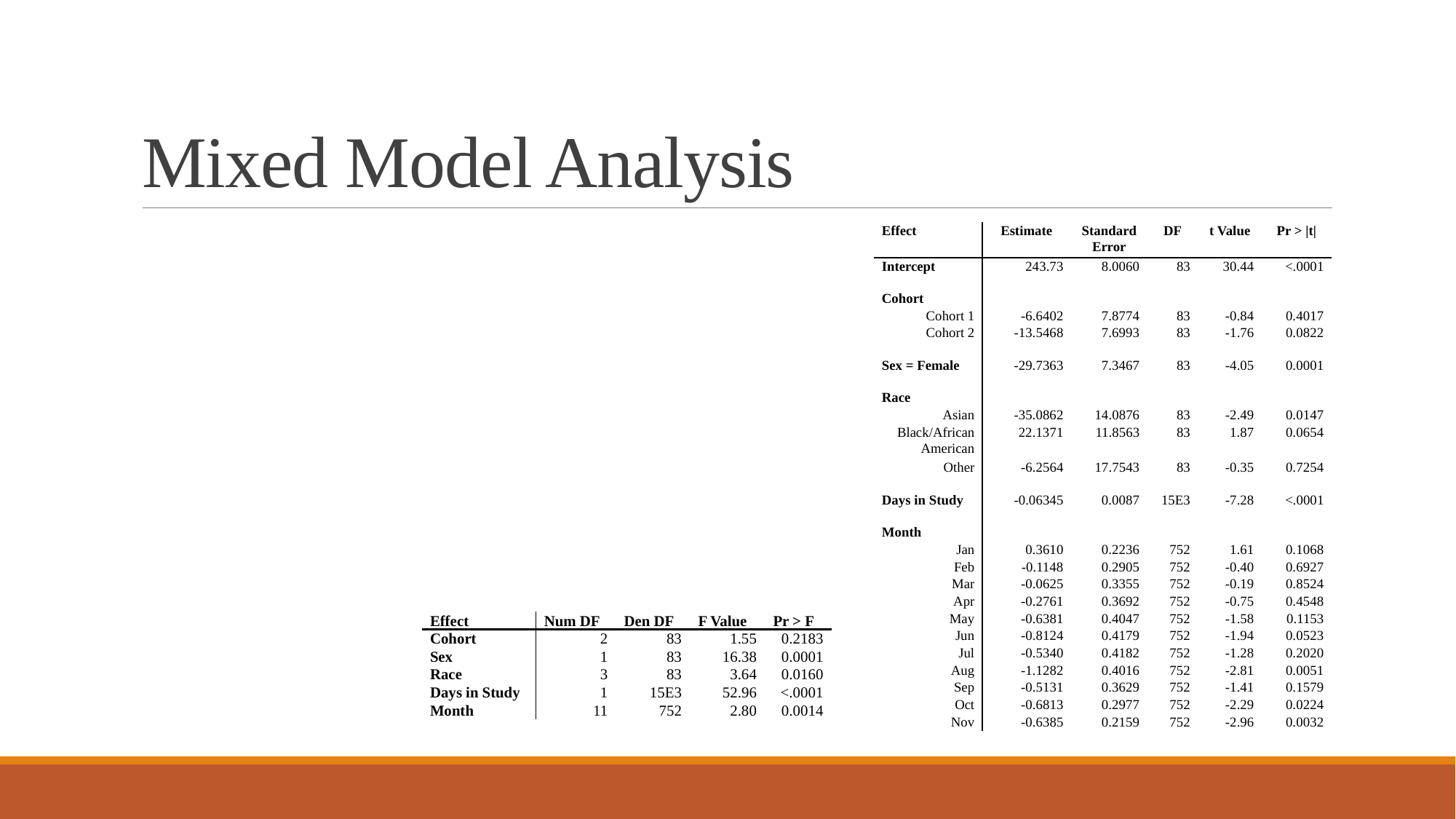

# Mixed Model Analysis

| Effect | Estimate | Standard Error | DF | t Value | Pr > |t| |
| --- | --- | --- | --- | --- | --- |
| Intercept | 243.73 | 8.0060 | 83 | 30.44 | <.0001 |
| Cohort |  |  |  |  |  |
| Cohort 1 | -6.6402 | 7.8774 | 83 | -0.84 | 0.4017 |
| Cohort 2 | -13.5468 | 7.6993 | 83 | -1.76 | 0.0822 |
| Sex = Female | -29.7363 | 7.3467 | 83 | -4.05 | 0.0001 |
| Race |  |  |  |  |  |
| Asian | -35.0862 | 14.0876 | 83 | -2.49 | 0.0147 |
| Black/African American | 22.1371 | 11.8563 | 83 | 1.87 | 0.0654 |
| Other | -6.2564 | 17.7543 | 83 | -0.35 | 0.7254 |
| Days in Study | -0.06345 | 0.0087 | 15E3 | -7.28 | <.0001 |
| Month |  |  |  |  |  |
| Jan | 0.3610 | 0.2236 | 752 | 1.61 | 0.1068 |
| Feb | -0.1148 | 0.2905 | 752 | -0.40 | 0.6927 |
| Mar | -0.0625 | 0.3355 | 752 | -0.19 | 0.8524 |
| Apr | -0.2761 | 0.3692 | 752 | -0.75 | 0.4548 |
| May | -0.6381 | 0.4047 | 752 | -1.58 | 0.1153 |
| Jun | -0.8124 | 0.4179 | 752 | -1.94 | 0.0523 |
| Jul | -0.5340 | 0.4182 | 752 | -1.28 | 0.2020 |
| Aug | -1.1282 | 0.4016 | 752 | -2.81 | 0.0051 |
| Sep | -0.5131 | 0.3629 | 752 | -1.41 | 0.1579 |
| Oct | -0.6813 | 0.2977 | 752 | -2.29 | 0.0224 |
| Nov | -0.6385 | 0.2159 | 752 | -2.96 | 0.0032 |
| Effect | Num DF | Den DF | F Value | Pr > F |
| --- | --- | --- | --- | --- |
| Cohort | 2 | 83 | 1.55 | 0.2183 |
| Sex | 1 | 83 | 16.38 | 0.0001 |
| Race | 3 | 83 | 3.64 | 0.0160 |
| Days in Study | 1 | 15E3 | 52.96 | <.0001 |
| Month | 11 | 752 | 2.80 | 0.0014 |